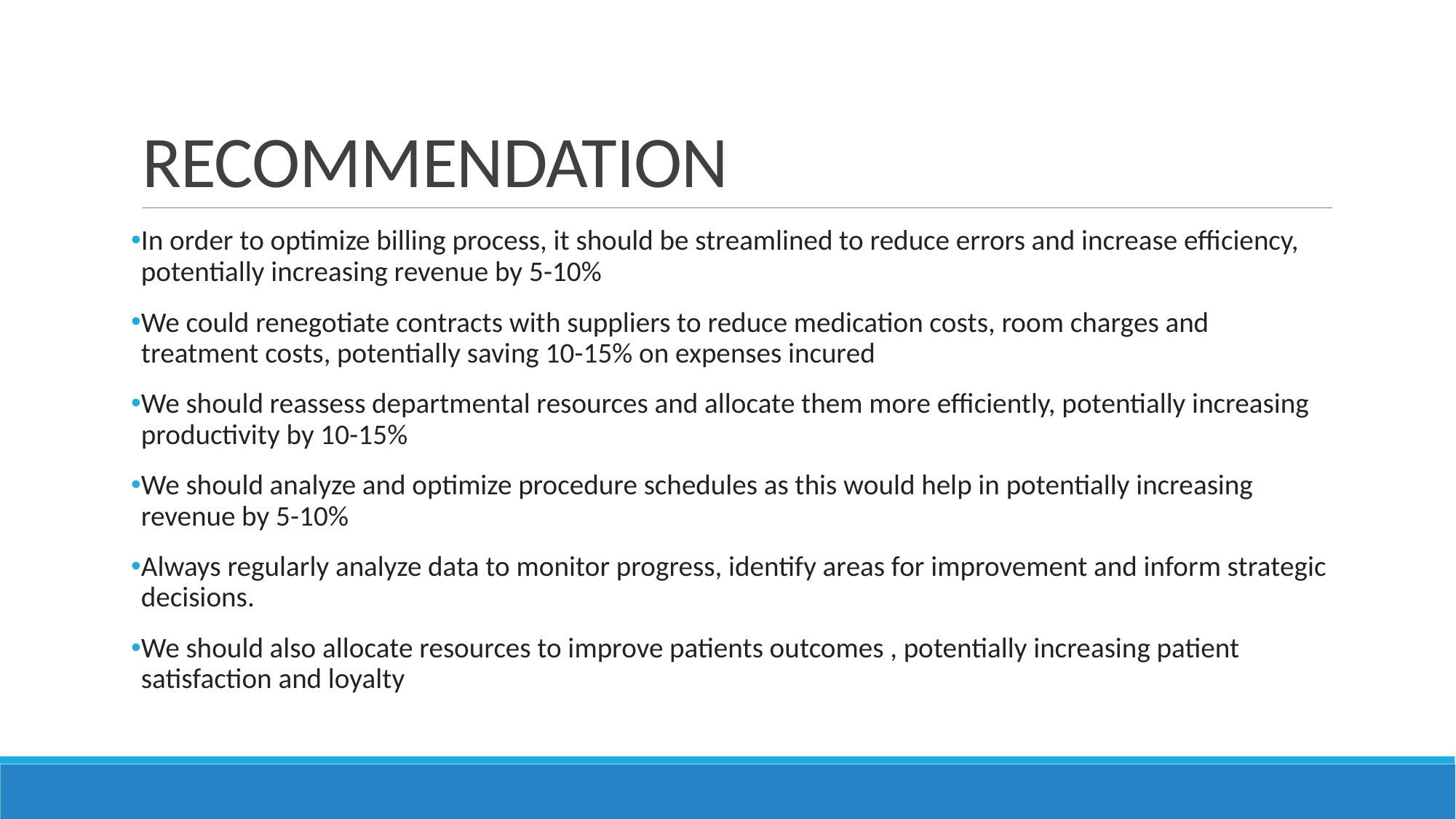

# RECOMMENDATION
In order to optimize billing process, it should be streamlined to reduce errors and increase efficiency, potentially increasing revenue by 5-10%
We could renegotiate contracts with suppliers to reduce medication costs, room charges and treatment costs, potentially saving 10-15% on expenses incured
We should reassess departmental resources and allocate them more efficiently, potentially increasing productivity by 10-15%
We should analyze and optimize procedure schedules as this would help in potentially increasing revenue by 5-10%
Always regularly analyze data to monitor progress, identify areas for improvement and inform strategic decisions.
We should also allocate resources to improve patients outcomes , potentially increasing patient satisfaction and loyalty